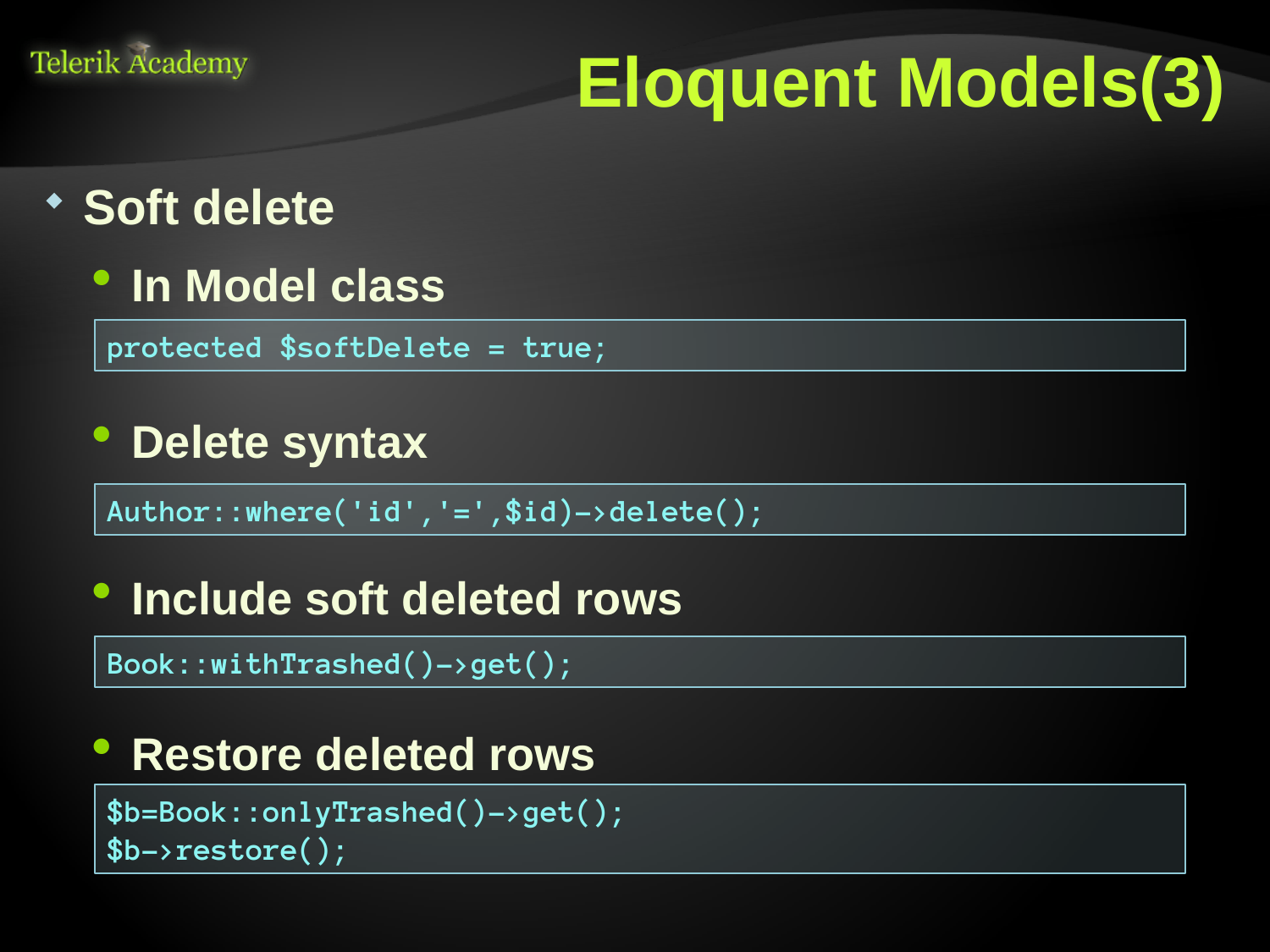

# Eloquent Models(3)
Soft delete
In Model class

Delete syntax

Include soft deleted rows

Restore deleted rows

protected $softDelete = true;
Author::where('id','=',$id)->delete();
Book::withTrashed()->get();
$b=Book::onlyTrashed()->get();
$b->restore();